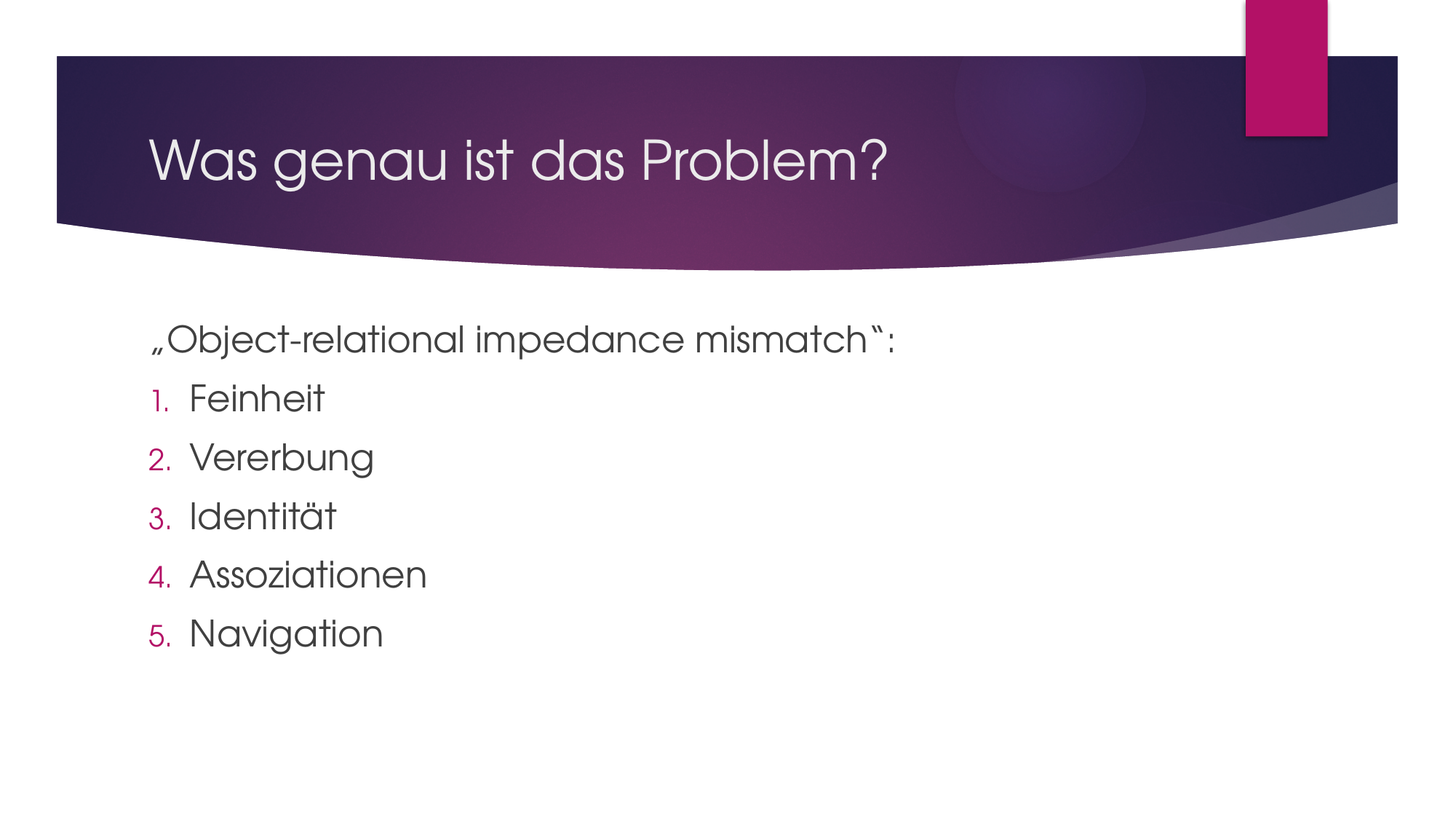

# Was genau ist das Problem?
„Object-relational impedance mismatch“:
Feinheit
Vererbung
Identität
Assoziationen
Navigation